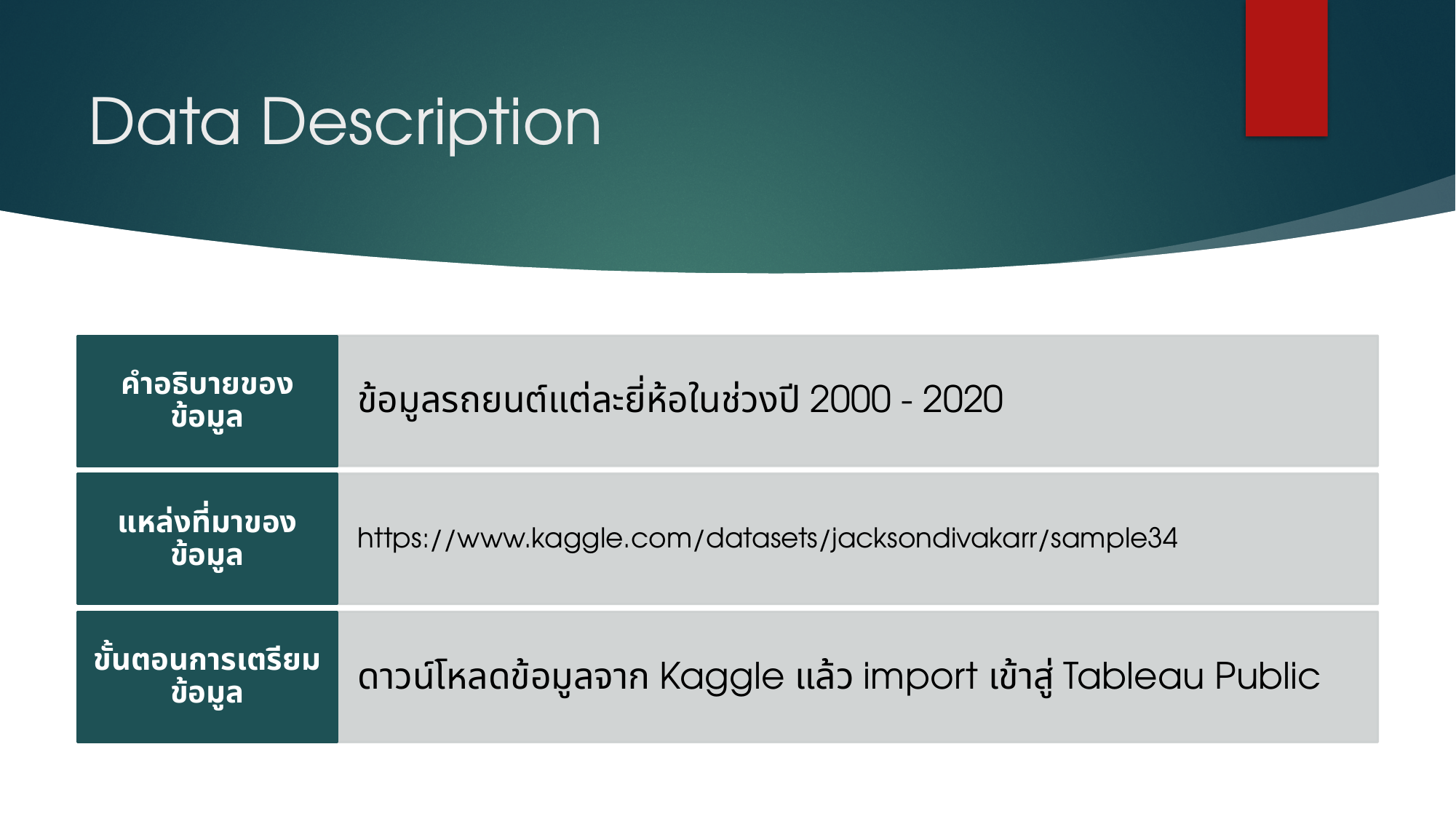

# Data Description

ข้อมูลรถยนต์แต่ละยี่ห้อในช่วงปี 2000 - 2020
คำอธิบายของข้อมูล
https://www.kaggle.com/datasets/jacksondivakarr/sample34
แหล่งที่มาของข้อมูล
ดาวน์โหลดข้อมูลจาก Kaggle แล้ว import เข้าสู่ Tableau Public
ขั้นตอนการเตรียมข้อมูล